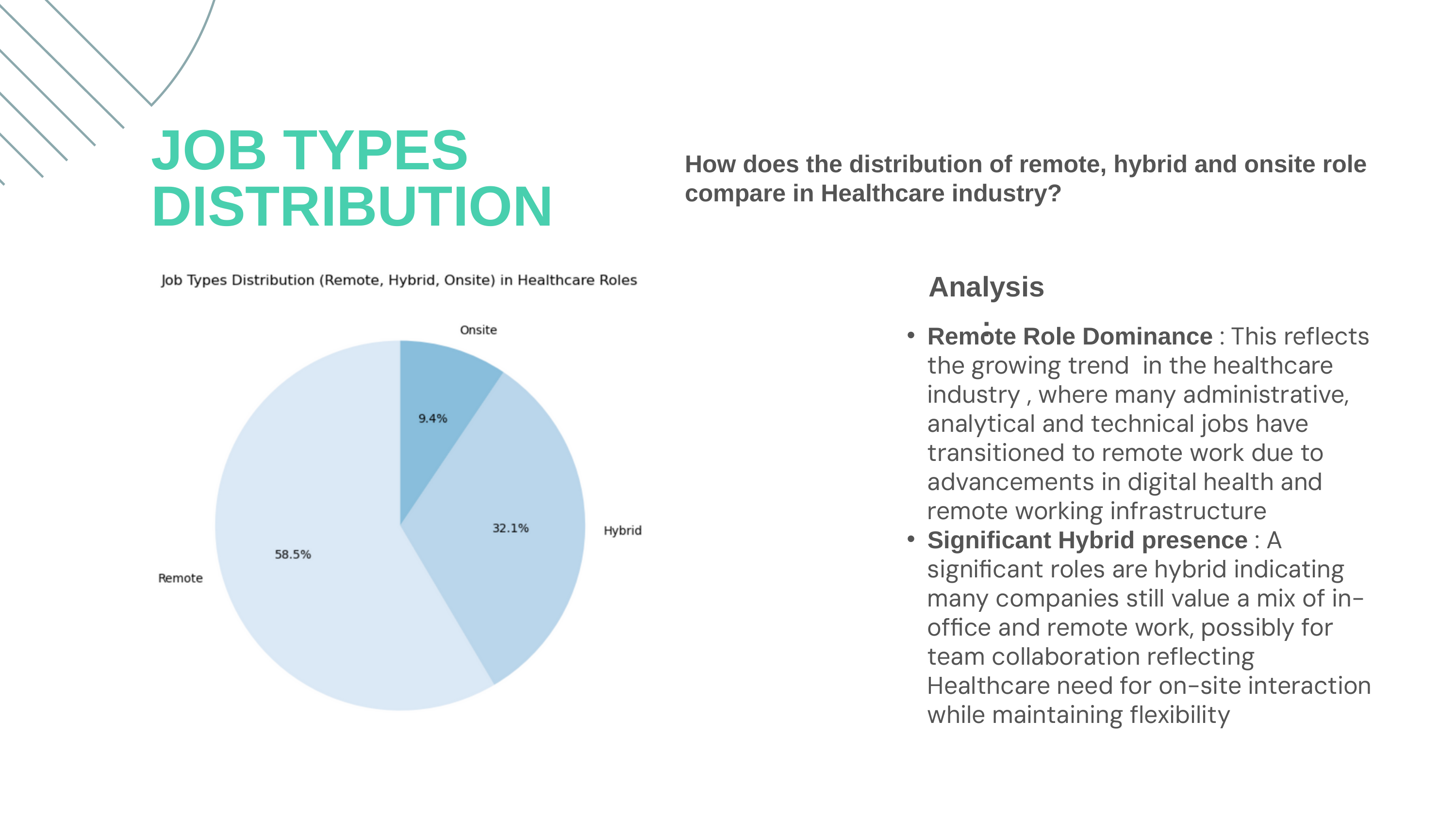

JOB TYPES DISTRIBUTION
How does the distribution of remote, hybrid and onsite role compare in Healthcare industry?
Analysis:

Remote Role Dominance : This reflects the growing trend  in the healthcare industry , where many administrative, analytical and technical jobs have transitioned to remote work due to advancements in digital health and remote working infrastructure
Significant Hybrid presence : A significant roles are hybrid indicating many companies still value a mix of in-office and remote work, possibly for team collaboration reflecting Healthcare need for on-site interaction while maintaining flexibility